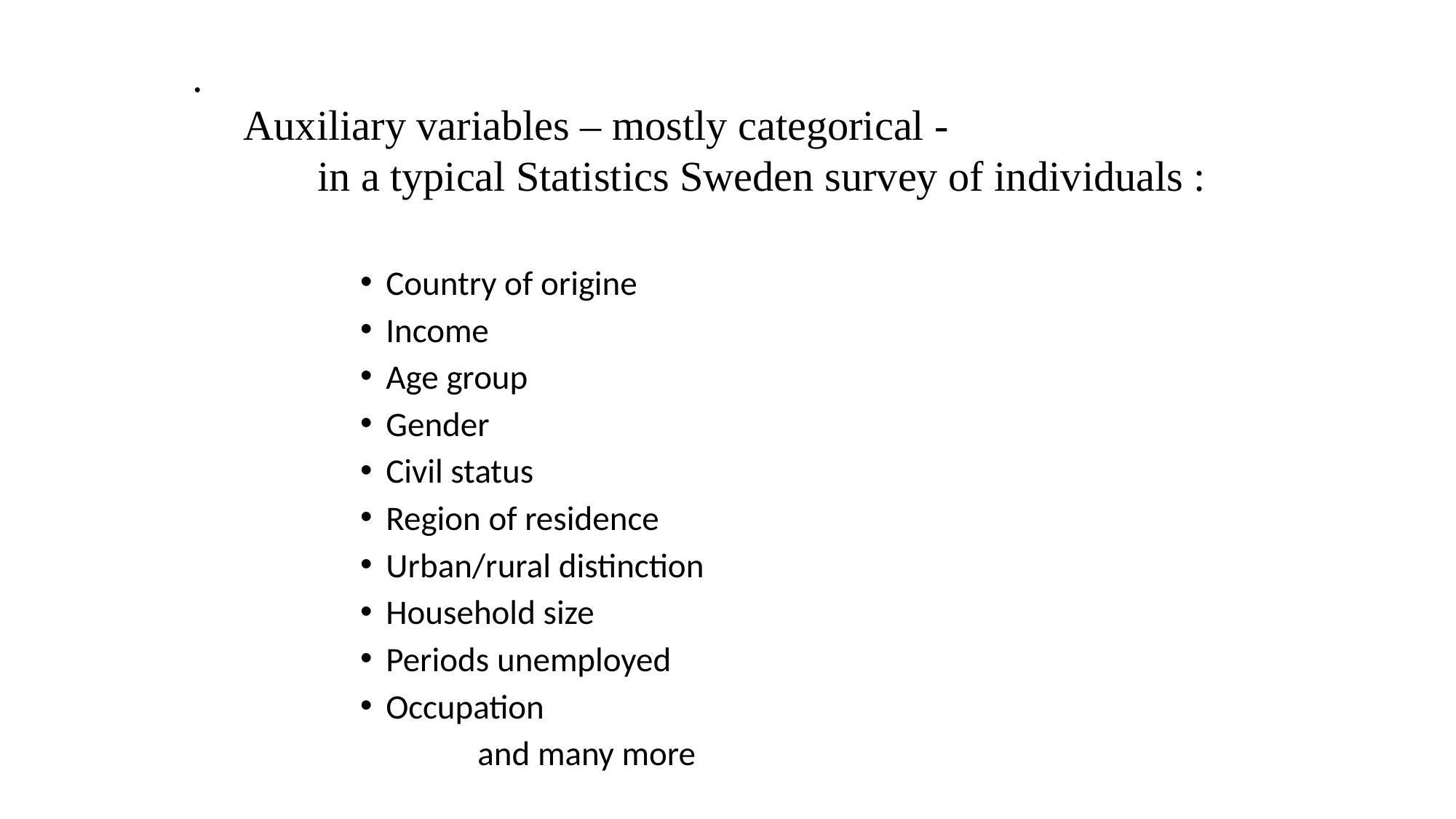

.
Auxiliary variables – mostly categorical -
       in a typical Statistics Sweden survey of individuals :
Country of origine
Income
Age group
Gender
Civil status
Region of residence
Urban/rural distinction
Household size
Periods unemployed
Occupation
               and many more